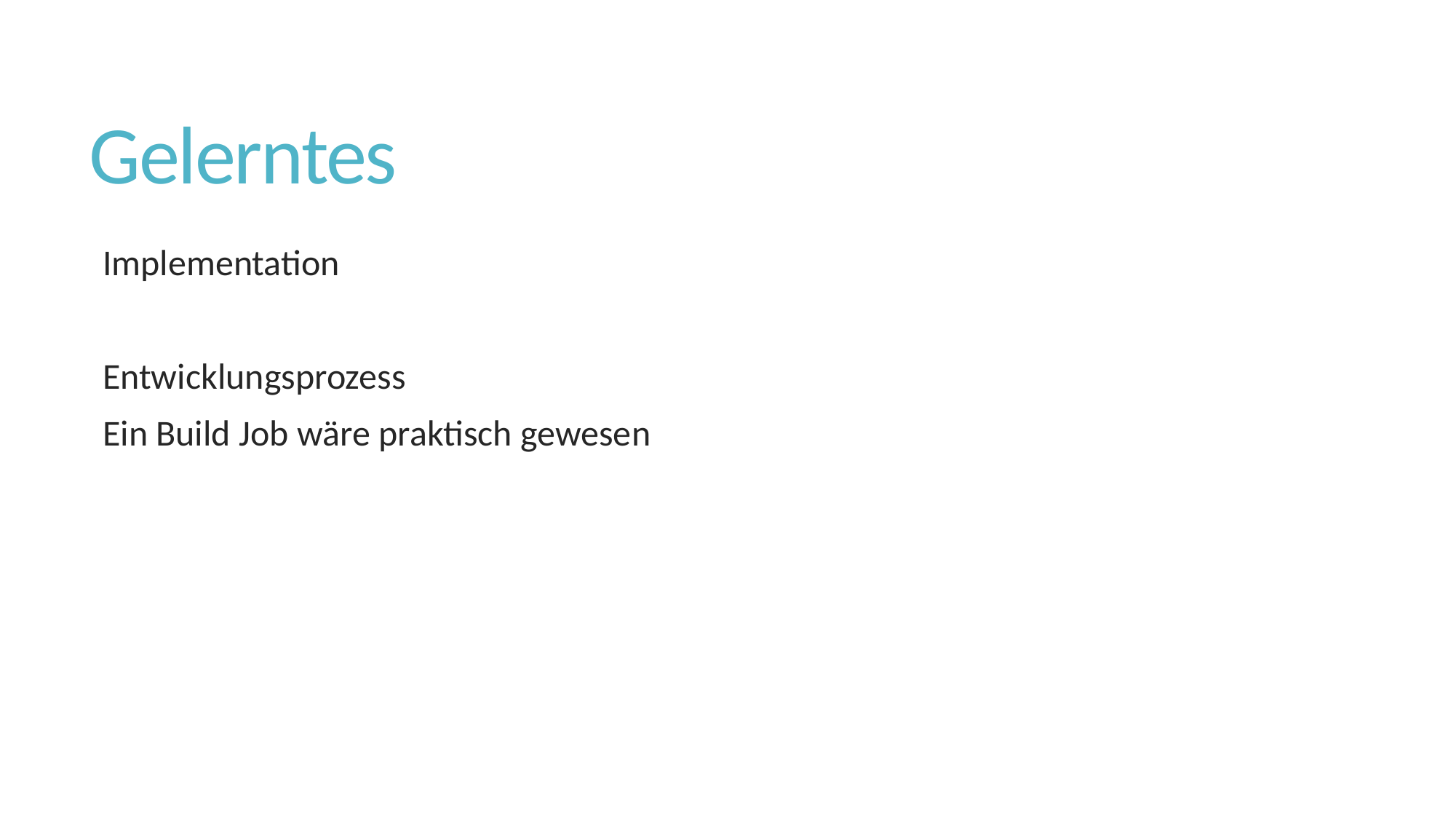

# Gelerntes
Implementation

Entwicklungsprozess
Ein Build Job wäre praktisch gewesen